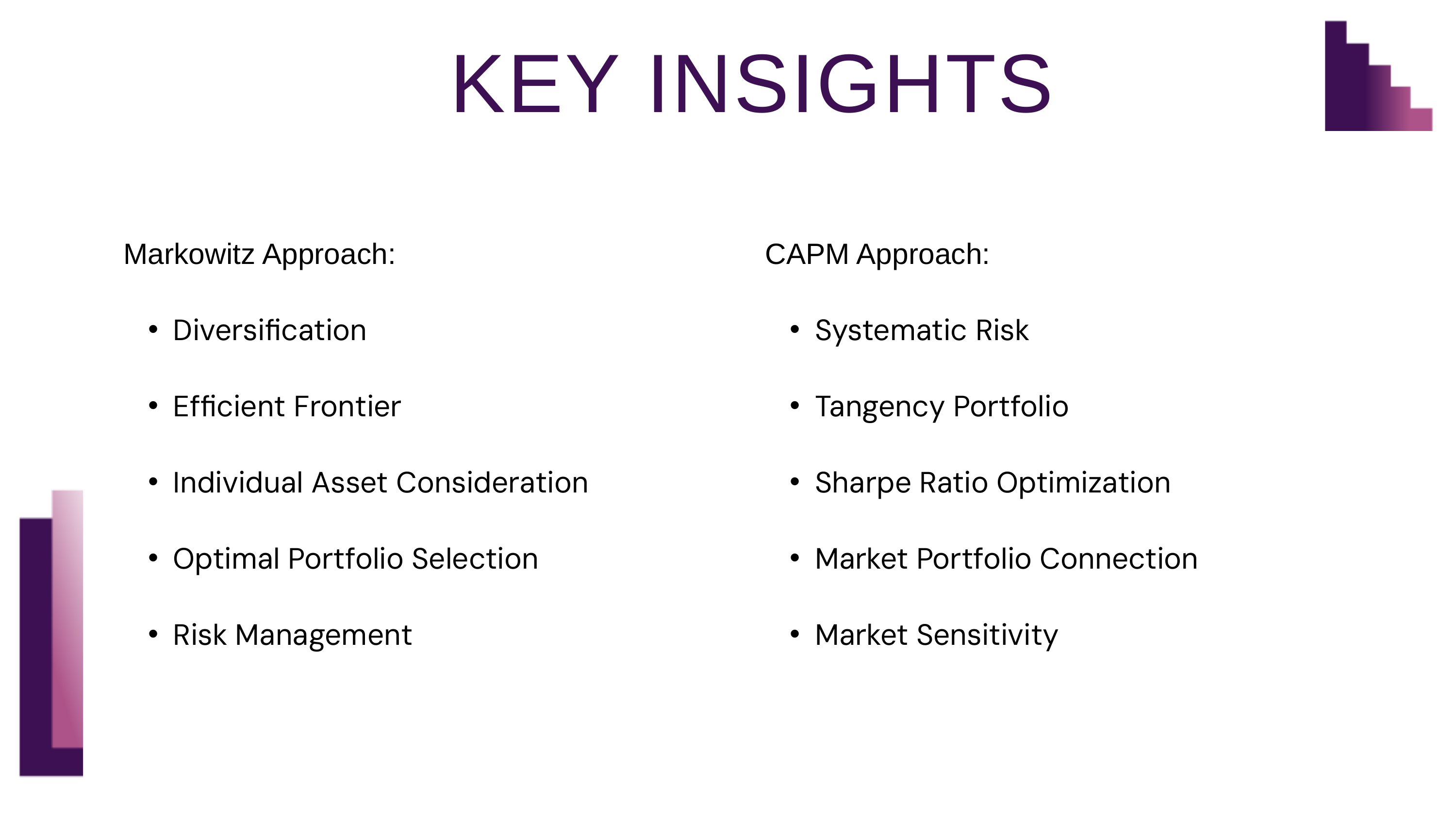

KEY INSIGHTS

Markowitz Approach:

Diversification

Efficient Frontier

Individual Asset Consideration

Optimal Portfolio Selection

Risk Management
CAPM Approach:

Systematic Risk

Tangency Portfolio

Sharpe Ratio Optimization

Market Portfolio Connection

Market Sensitivity